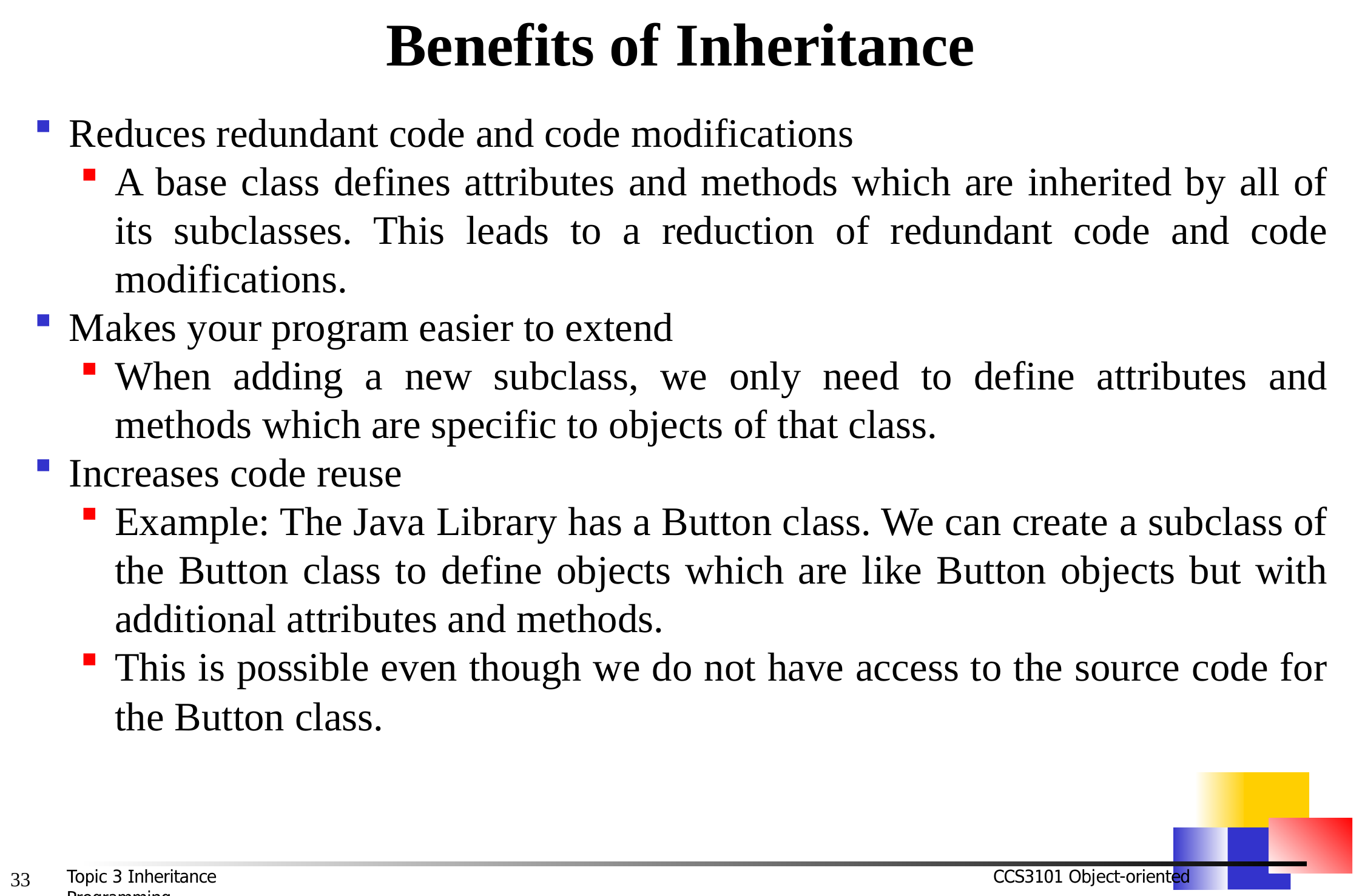

# Benefits of Inheritance
Reduces redundant code and code modifications
A base class defines attributes and methods which are inherited by all of its subclasses. This leads to a reduction of redundant code and code modifications.
Makes your program easier to extend
When adding a new subclass, we only need to define attributes and methods which are specific to objects of that class.
Increases code reuse
Example: The Java Library has a Button class. We can create a subclass of the Button class to define objects which are like Button objects but with additional attributes and methods.
This is possible even though we do not have access to the source code for the Button class.